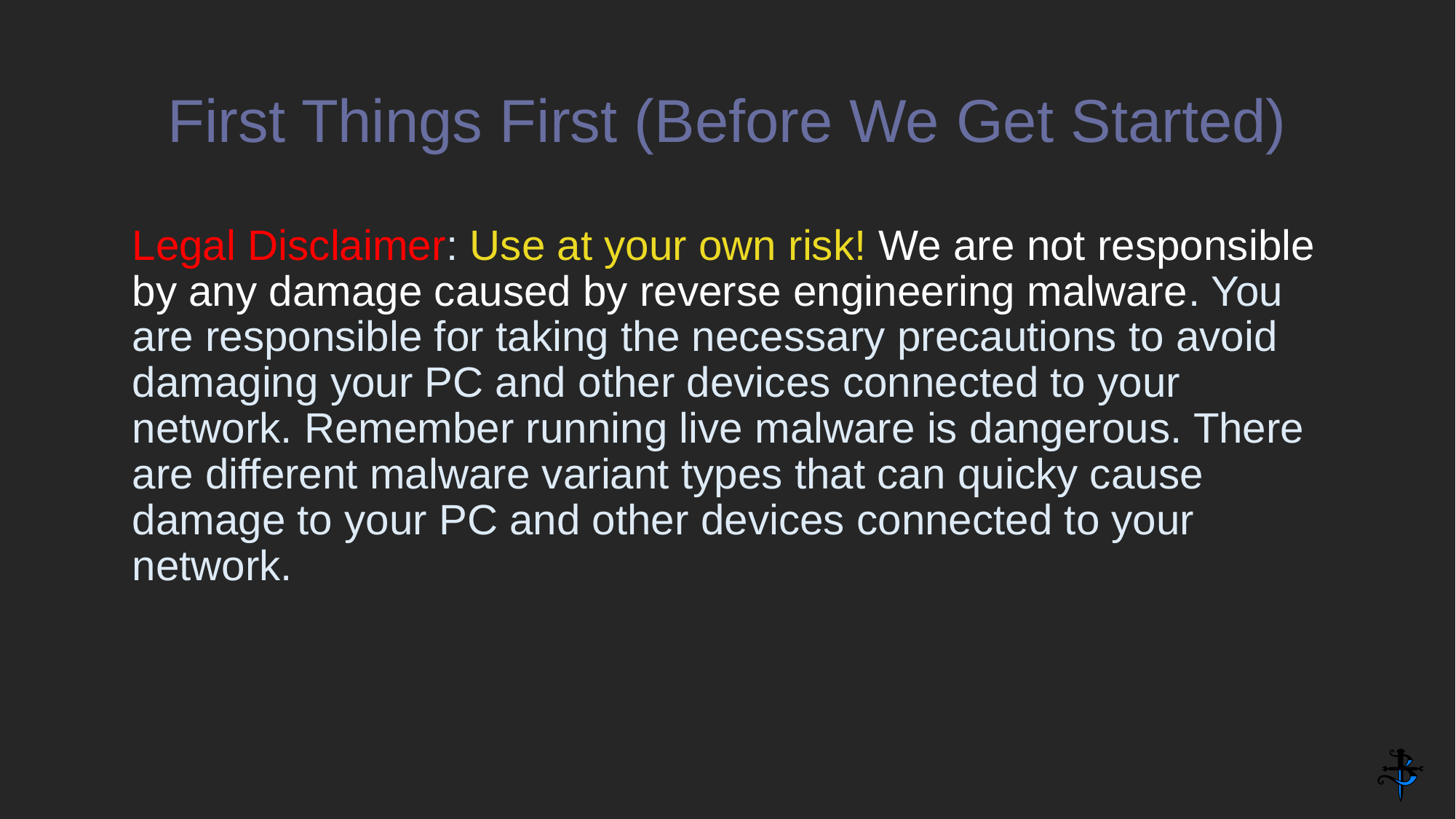

# First Things First (Before We Get Started)
Legal Disclaimer: Use at your own risk! We are not responsible by any damage caused by reverse engineering malware. You are responsible for taking the necessary precautions to avoid damaging your PC and other devices connected to your network. Remember running live malware is dangerous. There are different malware variant types that can quicky cause damage to your PC and other devices connected to your network.